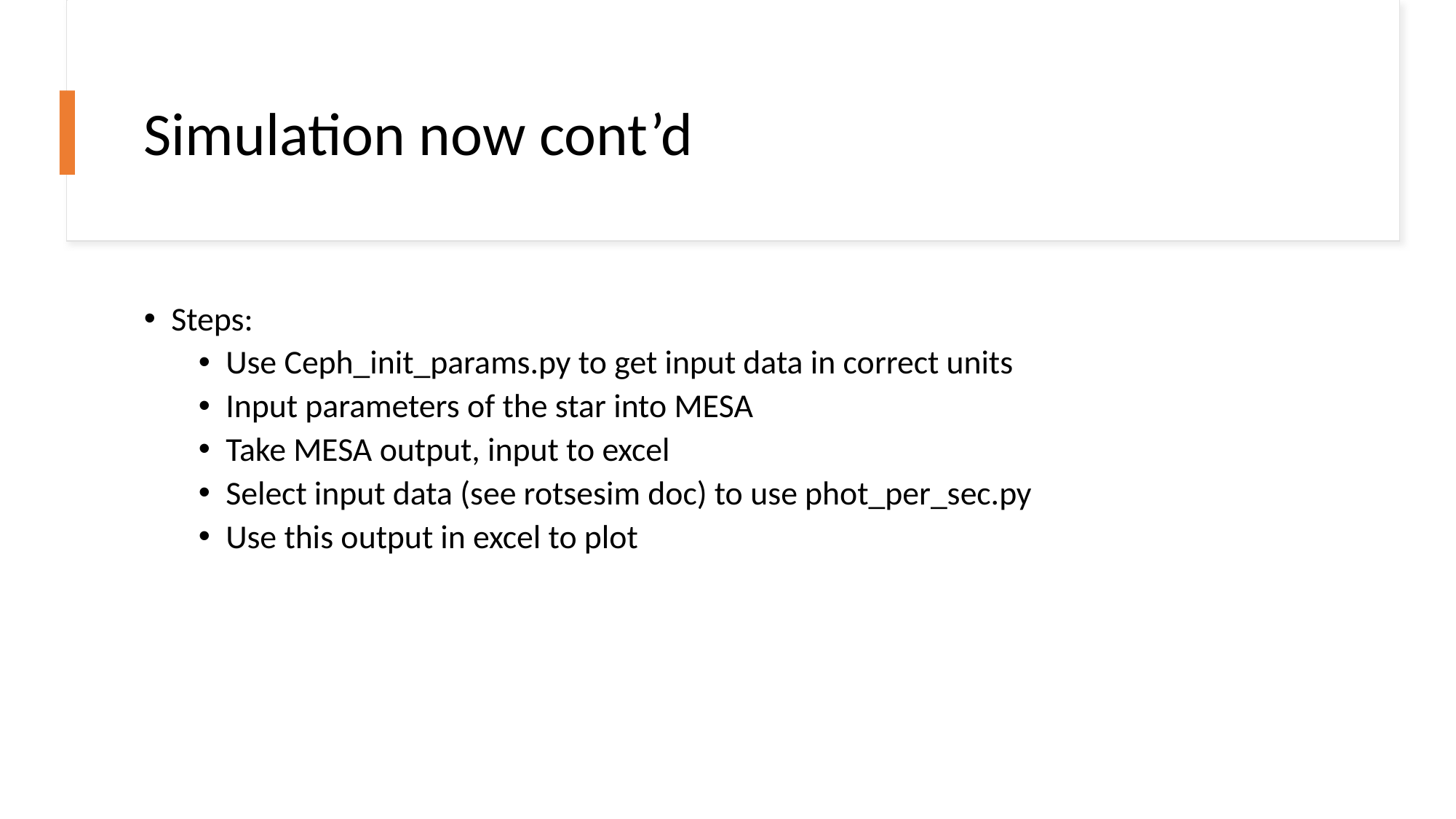

# Simulation now cont’d

Steps:
Use Ceph_init_params.py to get input data in correct units
Input parameters of the star into MESA
Take MESA output, input to excel
Select input data (see rotsesim doc) to use phot_per_sec.py
Use this output in excel to plot